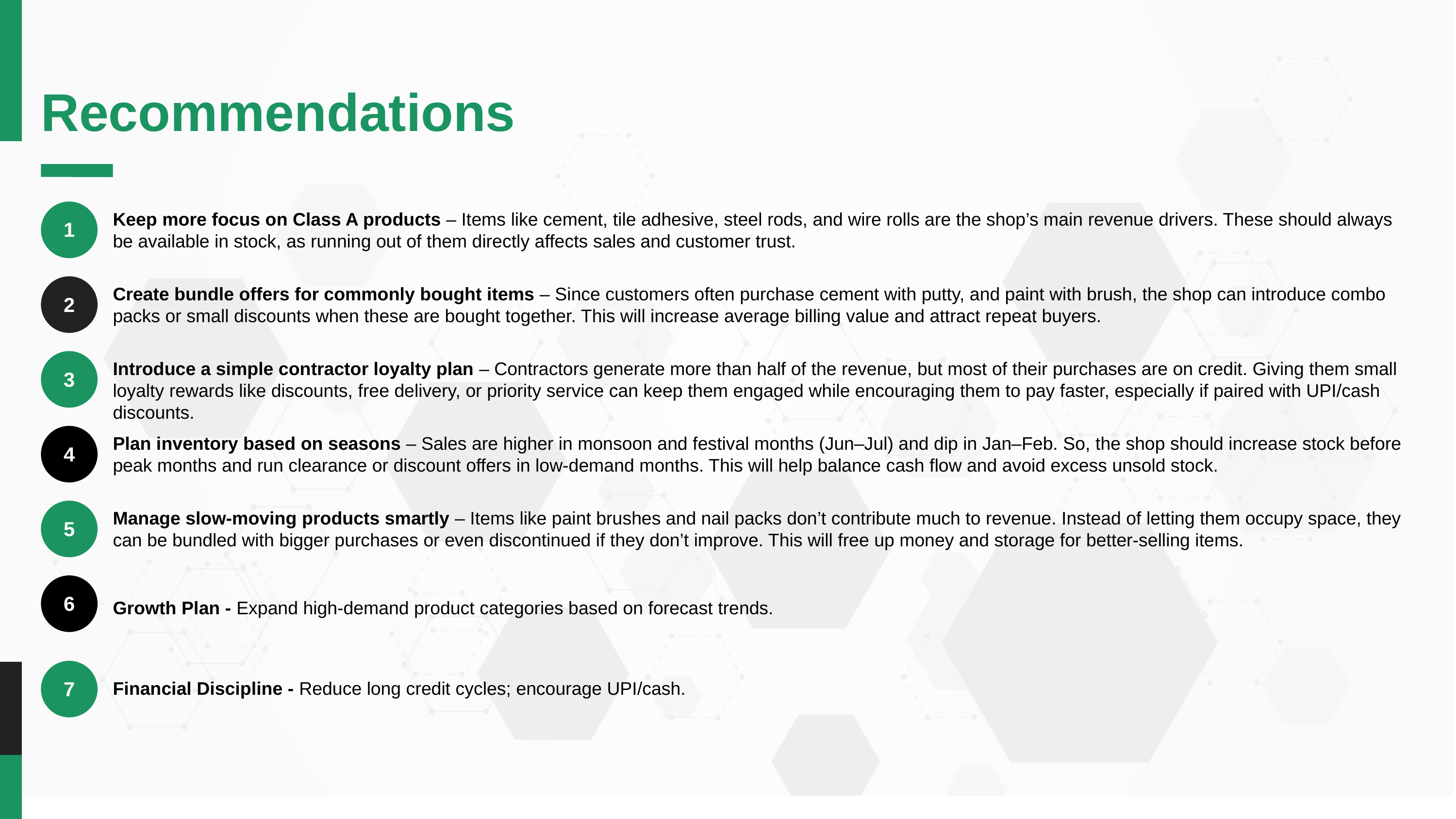

Recommendations

1
Keep more focus on Class A products – Items like cement, tile adhesive, steel rods, and wire rolls are the shop’s main revenue drivers. These should always be available in stock, as running out of them directly affects sales and customer trust.

2
Create bundle offers for commonly bought items – Since customers often purchase cement with putty, and paint with brush, the shop can introduce combo packs or small discounts when these are bought together. This will increase average billing value and attract repeat buyers.

3
Introduce a simple contractor loyalty plan – Contractors generate more than half of the revenue, but most of their purchases are on credit. Giving them small loyalty rewards like discounts, free delivery, or priority service can keep them engaged while encouraging them to pay faster, especially if paired with UPI/cash discounts.

4
Plan inventory based on seasons – Sales are higher in monsoon and festival months (Jun–Jul) and dip in Jan–Feb. So, the shop should increase stock before peak months and run clearance or discount offers in low-demand months. This will help balance cash flow and avoid excess unsold stock.

5
Manage slow-moving products smartly – Items like paint brushes and nail packs don’t contribute much to revenue. Instead of letting them occupy space, they can be bundled with bigger purchases or even discontinued if they don’t improve. This will free up money and storage for better-selling items.

6
Growth Plan - Expand high-demand product categories based on forecast trends.

7
Financial Discipline - Reduce long credit cycles; encourage UPI/cash.